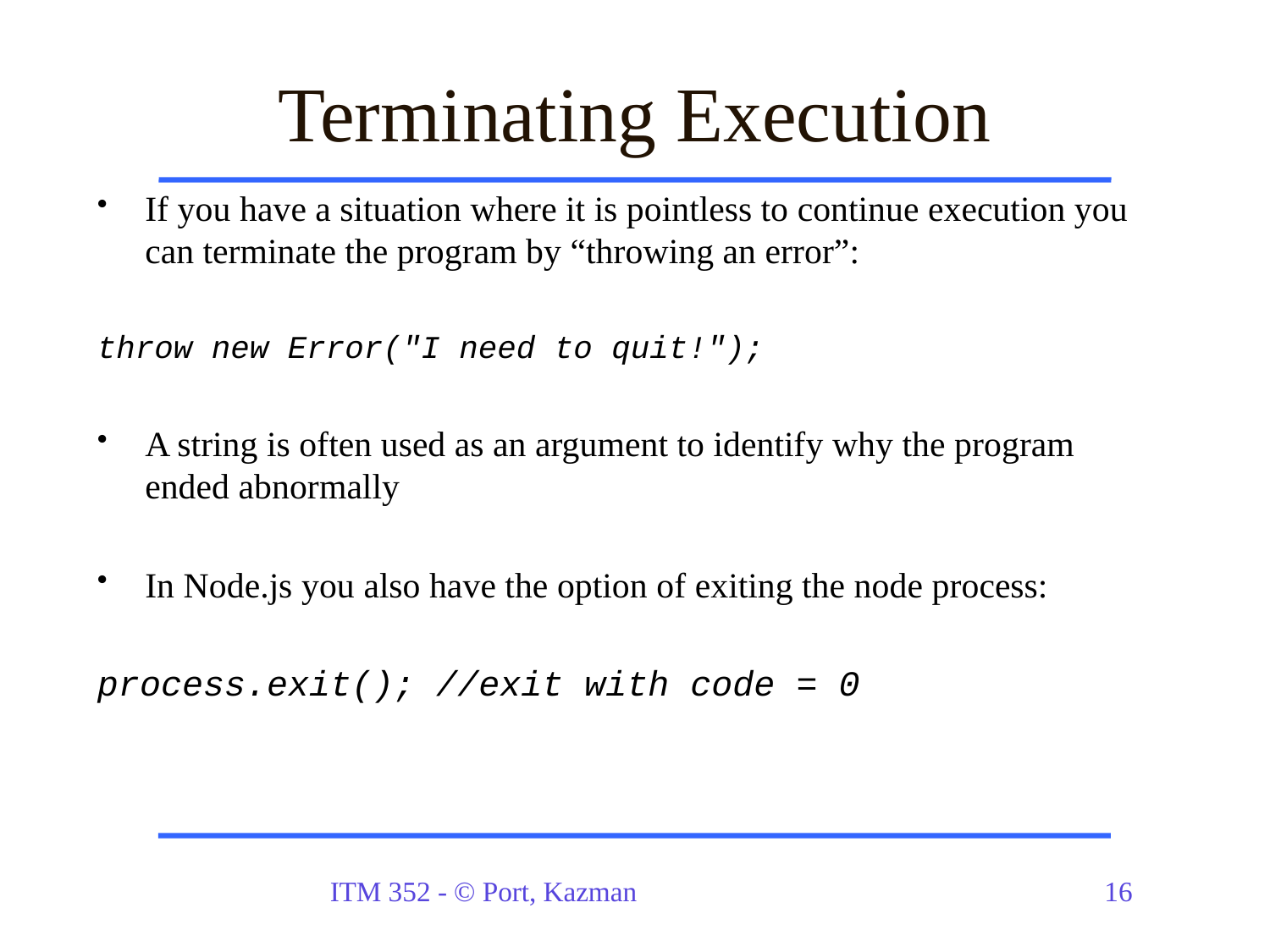

# Terminating Execution
If you have a situation where it is pointless to continue execution you can terminate the program by “throwing an error”:

throw new Error("I need to quit!");

A string is often used as an argument to identify why the program ended abnormally

In Node.js you also have the option of exiting the node process:

process.exit(); //exit with code = 0